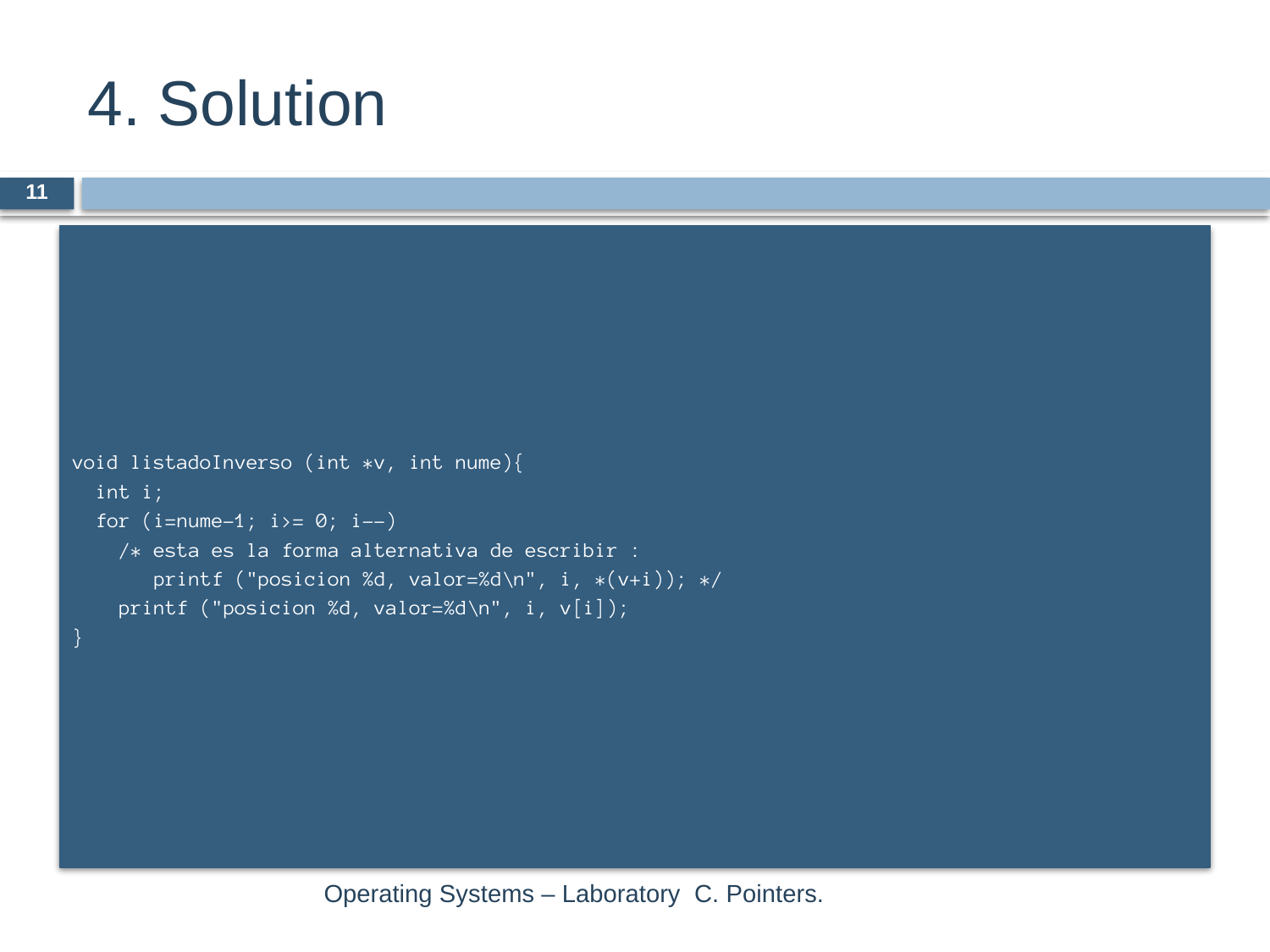

# 4. Solution
11

void listadoInverso (int *v, int nume){
  int i;
  for (i=nume-1; i>= 0; i--)
    /* esta es la forma alternativa de escribir :
       printf ("posicion %d, valor=%d\n", i, *(v+i)); */
    printf ("posicion %d, valor=%d\n", i, v[i]);
}

Operating Systems – Laboratory  C. Pointers.